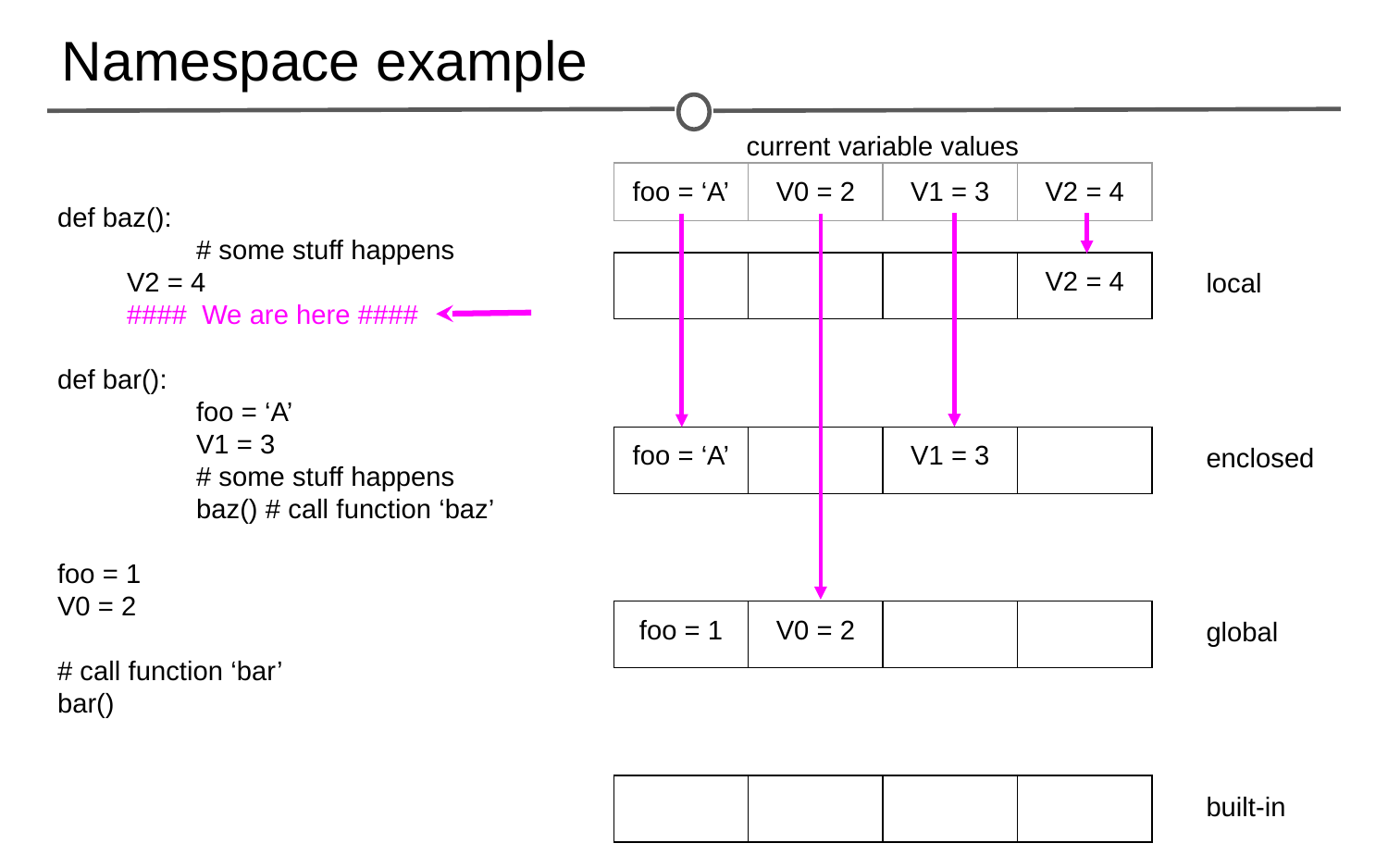

# Namespace example
current variable values
| foo = ‘A’ | V0 = 2 | V1 = 3 | V2 = 4 |
| --- | --- | --- | --- |
def baz():
	# some stuff happens
V2 = 4
####  We are here ####

def bar():
	foo = ‘A’
	V1 = 3
	# some stuff happens
	baz() # call function ‘baz’

foo = 1
V0 = 2

# call function ‘bar’
bar()

local
|  |  |  | V2 = 4 |
| --- | --- | --- | --- |
enclosed
| foo = ‘A’ |  | V1 = 3 |  |
| --- | --- | --- | --- |
global
| foo = 1 | V0 = 2 |  |  |
| --- | --- | --- | --- |
|  |  |  |  |
| --- | --- | --- | --- |
built-in